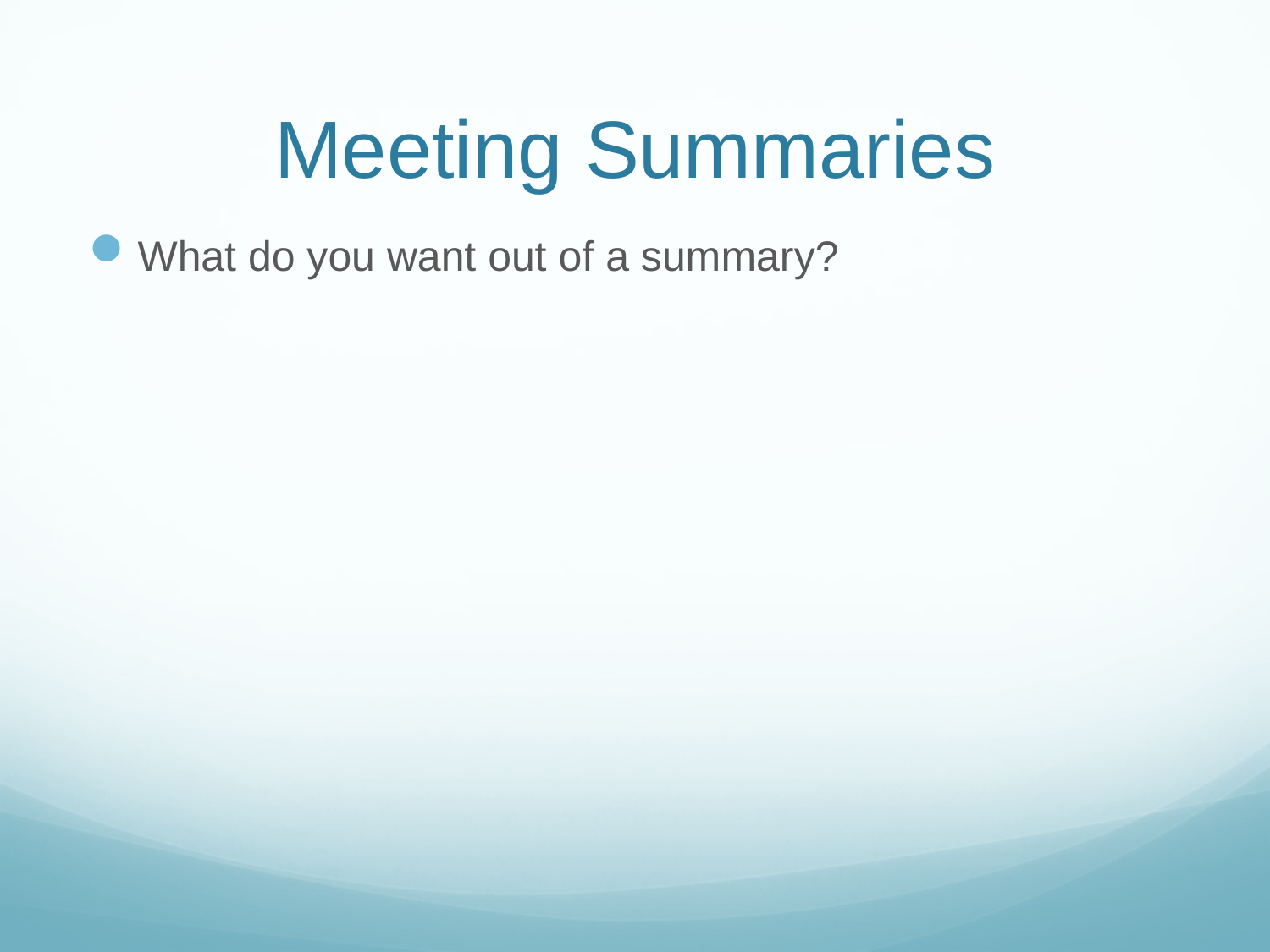

# Meeting Summaries
What do you want out of a summary?